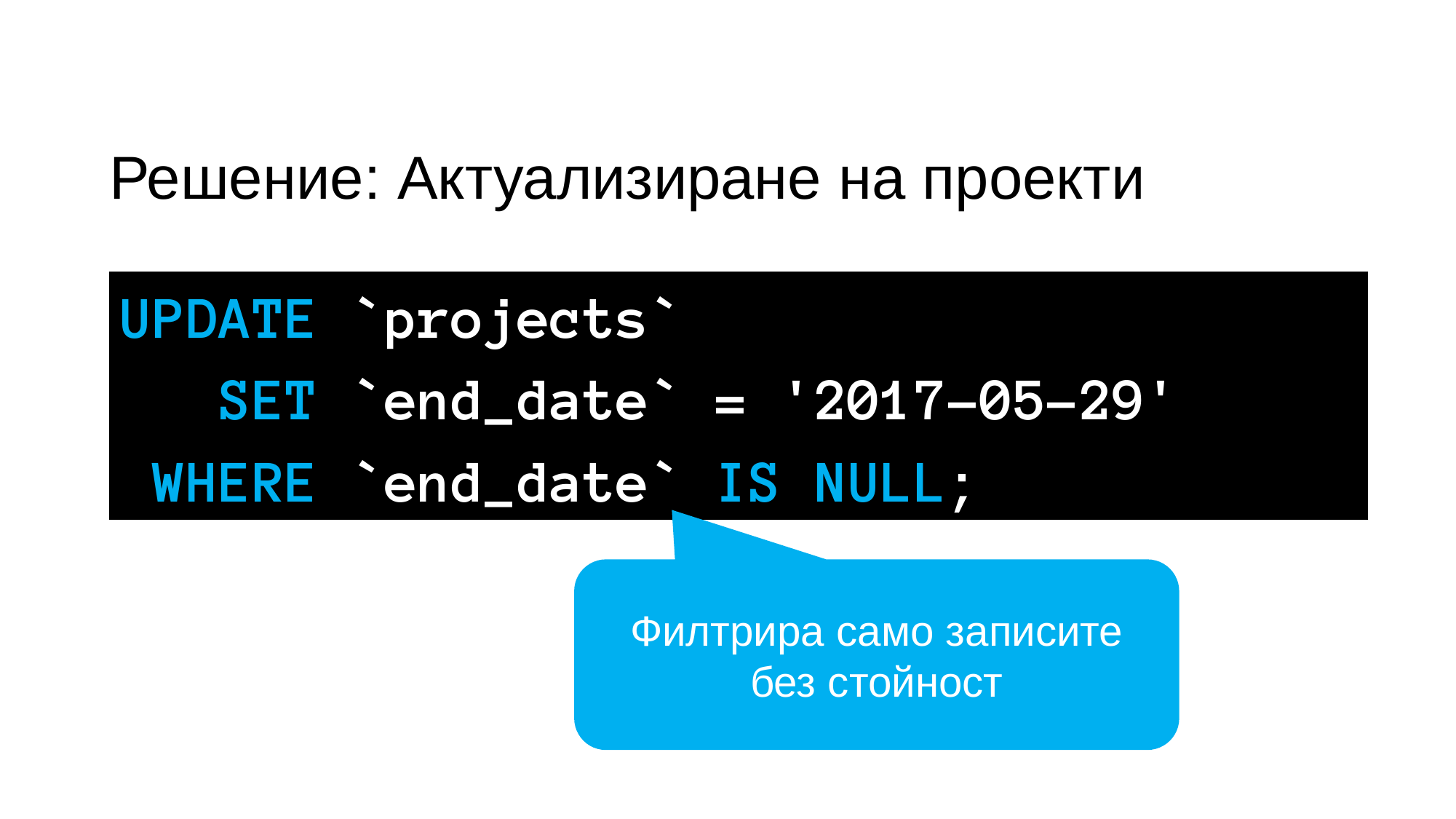

# Решение: Актуализиране на проекти
UPDATE `projects`
   SET `end_date` = '2017-05-29'
 WHERE `end_date` IS NULL;
Филтрира само записите без стойност